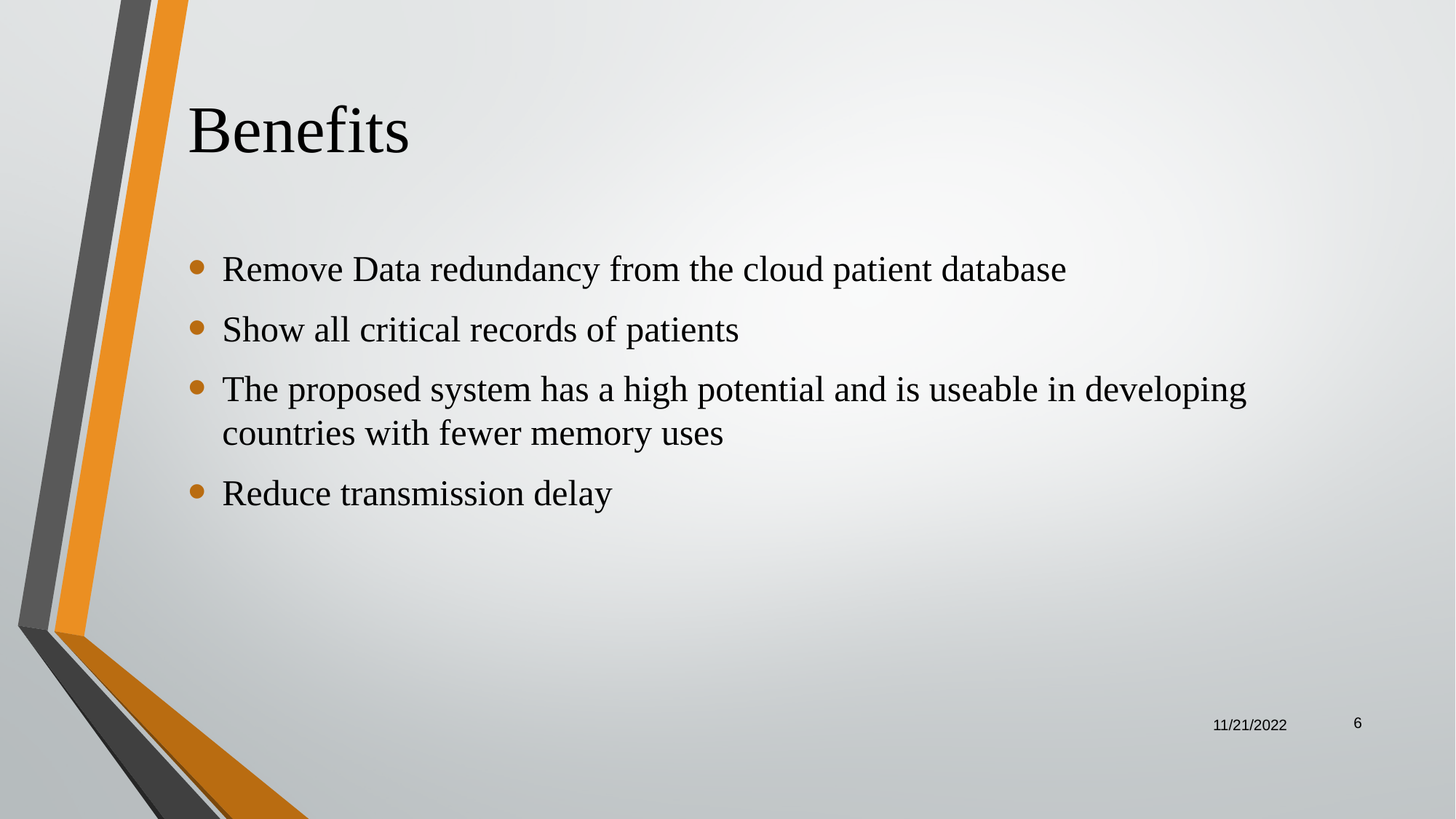

# Benefits
Remove Data redundancy from the cloud patient database
Show all critical records of patients
The proposed system has a high potential and is useable in developing countries with fewer memory uses
Reduce transmission delay

6
11/21/2022